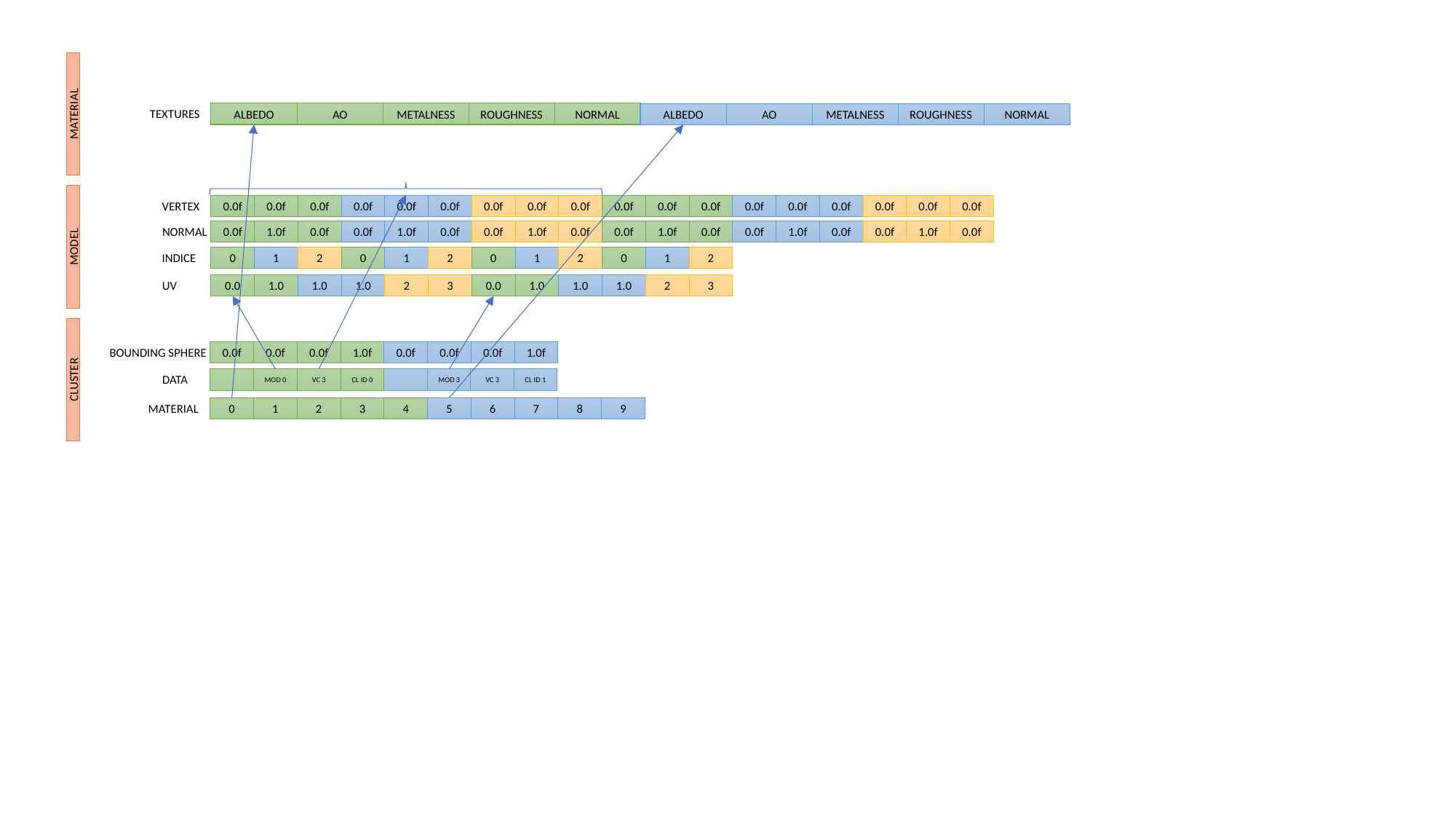

TEXTURES
ALBEDO
AO
METALNESS
ROUGHNESS
NORMAL
ALBEDO
AO
METALNESS
ROUGHNESS
NORMAL
MATERIAL
VERTEX
0.0f
0.0f
0.0f
0.0f
0.0f
0.0f
0.0f
0.0f
0.0f
0.0f
0.0f
0.0f
0.0f
0.0f
0.0f
0.0f
0.0f
0.0f
NORMAL
0.0f
1.0f
0.0f
0.0f
1.0f
0.0f
0.0f
1.0f
0.0f
0.0f
1.0f
0.0f
0.0f
1.0f
0.0f
0.0f
1.0f
0.0f
MODEL
INDICE
0
1
2
0
1
2
0
1
2
0
1
2
UV
0.0
1.0
1.0
1.0
2
3
0.0
1.0
1.0
1.0
2
3
BOUNDING SPHERE
0.0f
0.0f
0.0f
1.0f
0.0f
0.0f
0.0f
1.0f
DATA

MOD 0
VC 3
CL ID 0

MOD 3
VC 3
CL ID 1
CLUSTER
MATERIAL
0
1
2
3
4
5
6
7
8
9